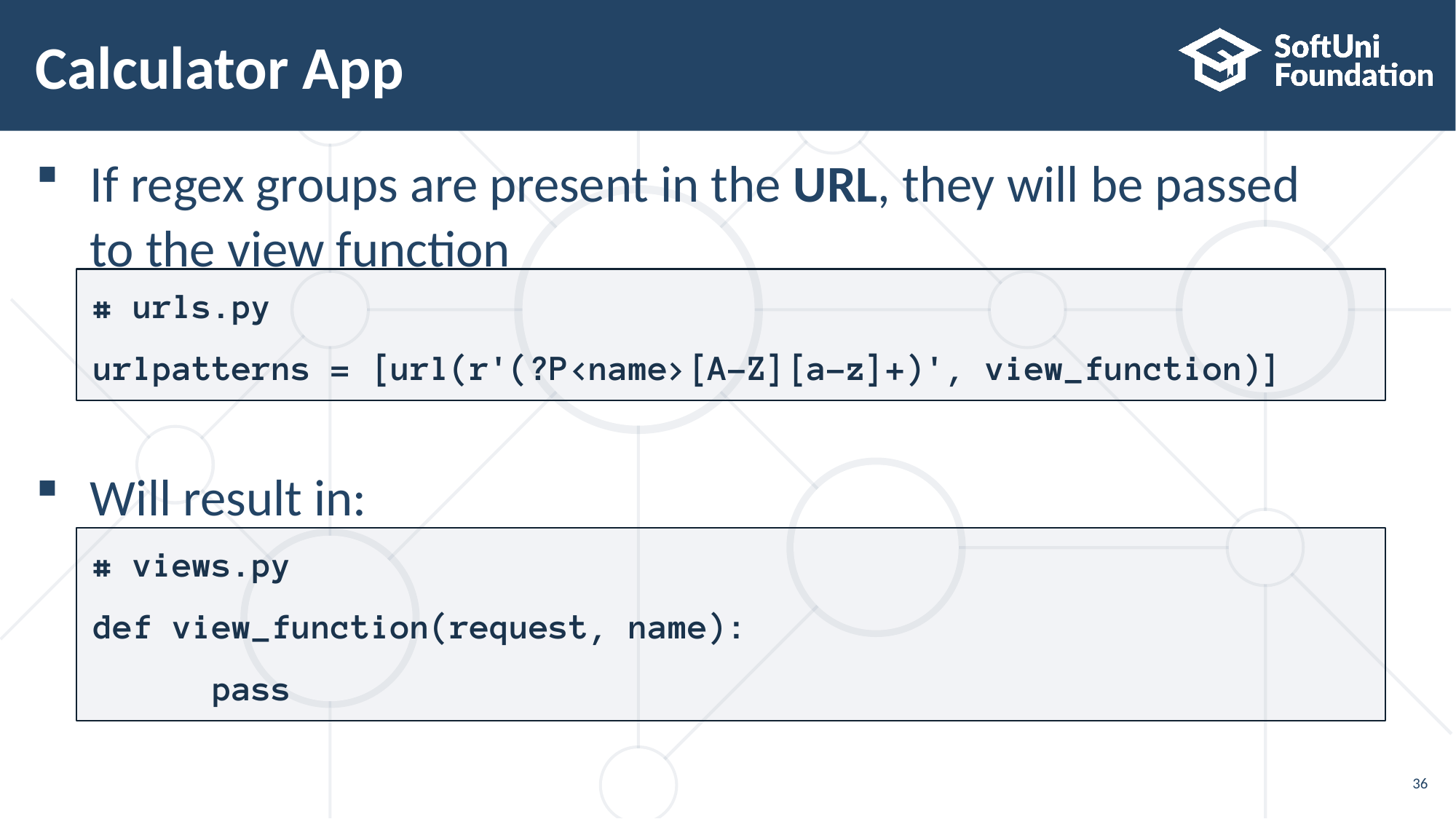

# Calculator App
If regex groups are present in the URL, they will be passed
to the view function

Will result in:
# urls.py
urlpatterns = [url(r'(?P<name>[A-Z][a-z]+)', view_function)]
# views.py
def view_function(request, name):
      pass
36